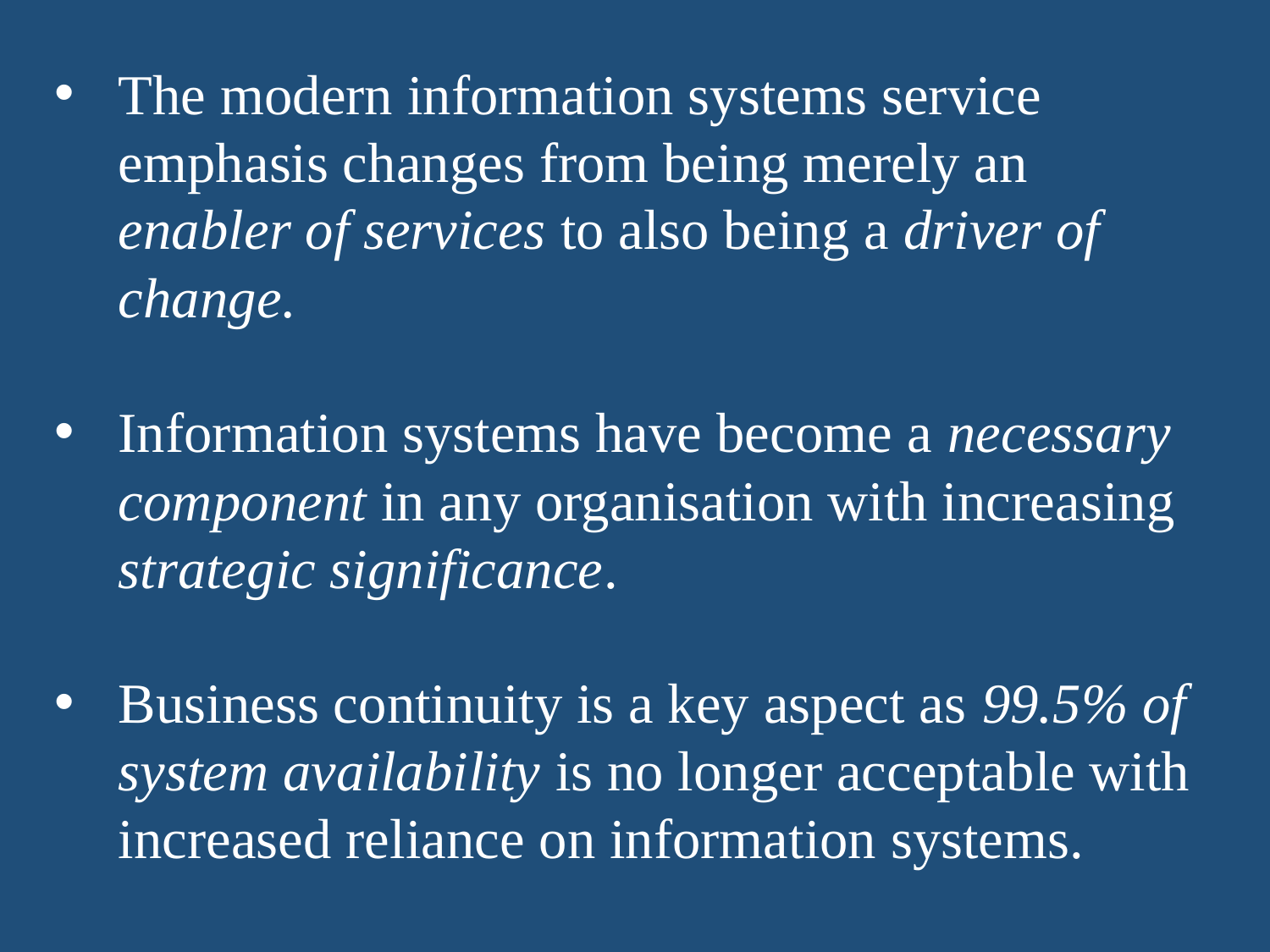

The modern information systems service emphasis changes from being merely an enabler of services to also being a driver of change.

Information systems have become a necessary component in any organisation with increasing strategic significance.

Business continuity is a key aspect as 99.5% of system availability is no longer acceptable with increased reliance on information systems.